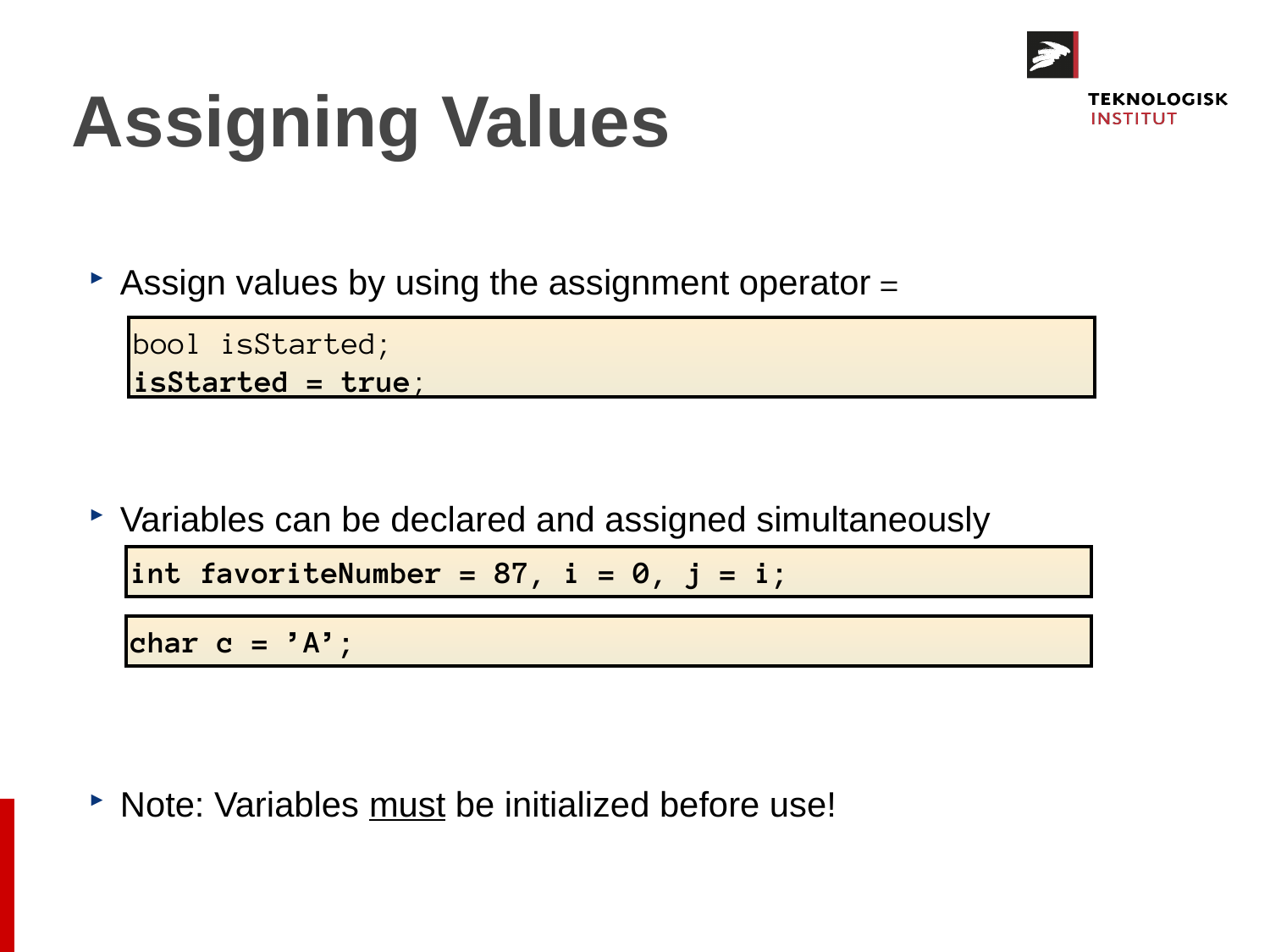

# Assigning Values

Assign values by using the assignment operator =

Variables can be declared and assigned simultaneously

Note: Variables must be initialized before use!
bool isStarted;
isStarted = true;
int favoriteNumber = 87, i = 0, j = i;
char c = ’A’;